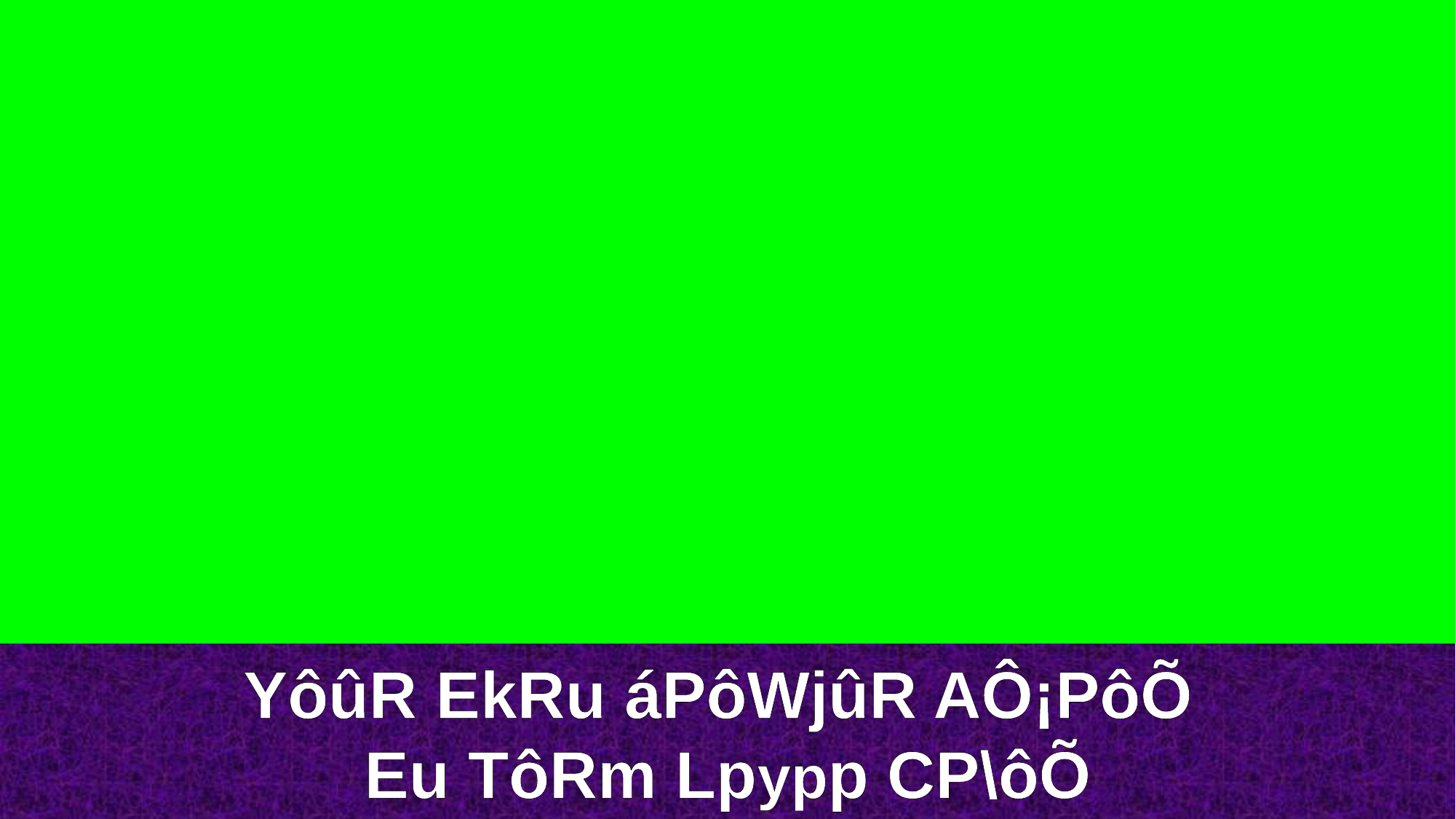

YôûR EkRu áPôWjûR AÔ¡PôÕ
Eu TôRm Lpypp CP\ôÕ